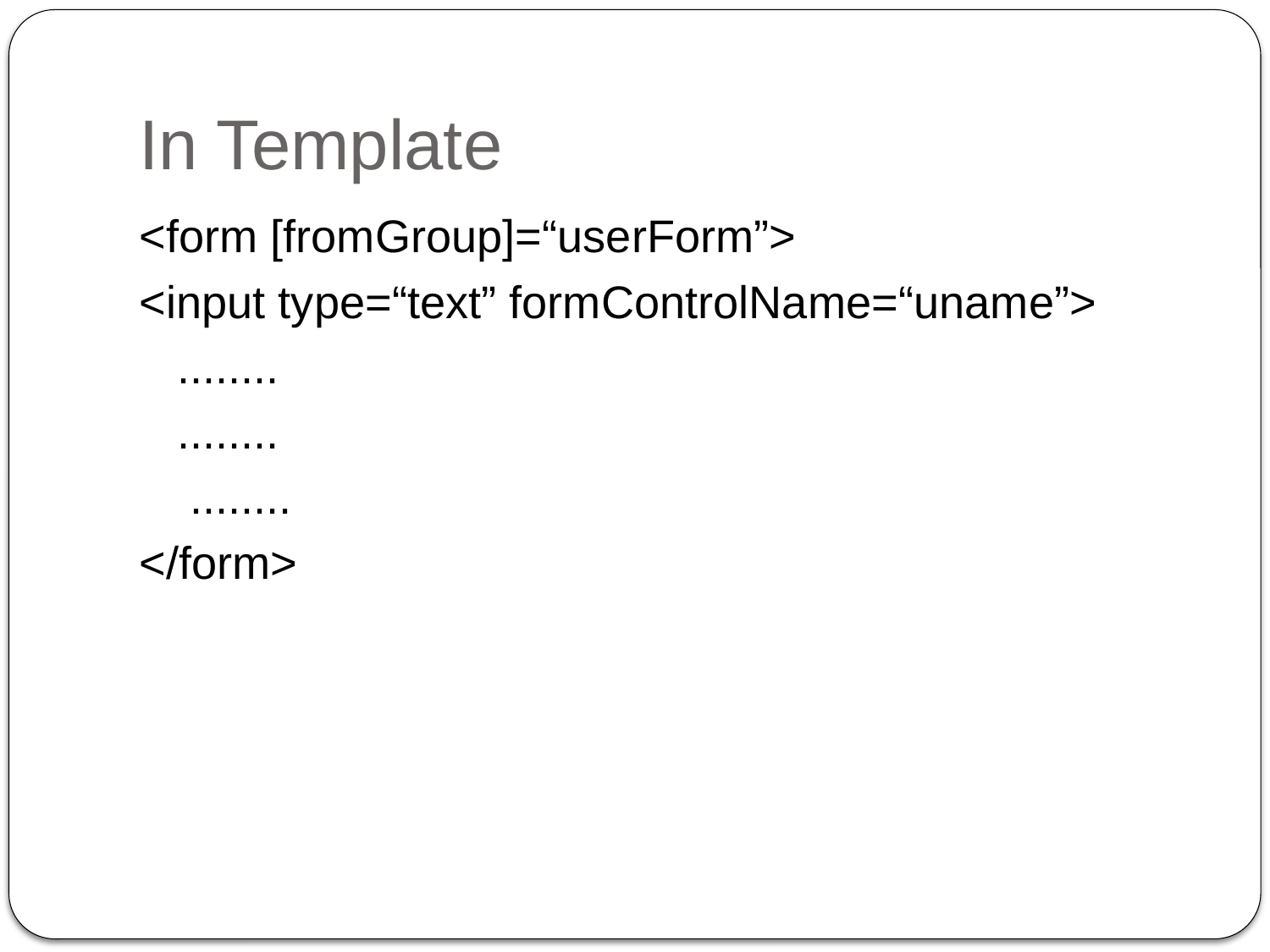

# In Template
<form [fromGroup]=“userForm”>
<input type=“text” formControlName=“uname”>
	........
	........
    ........
</form>